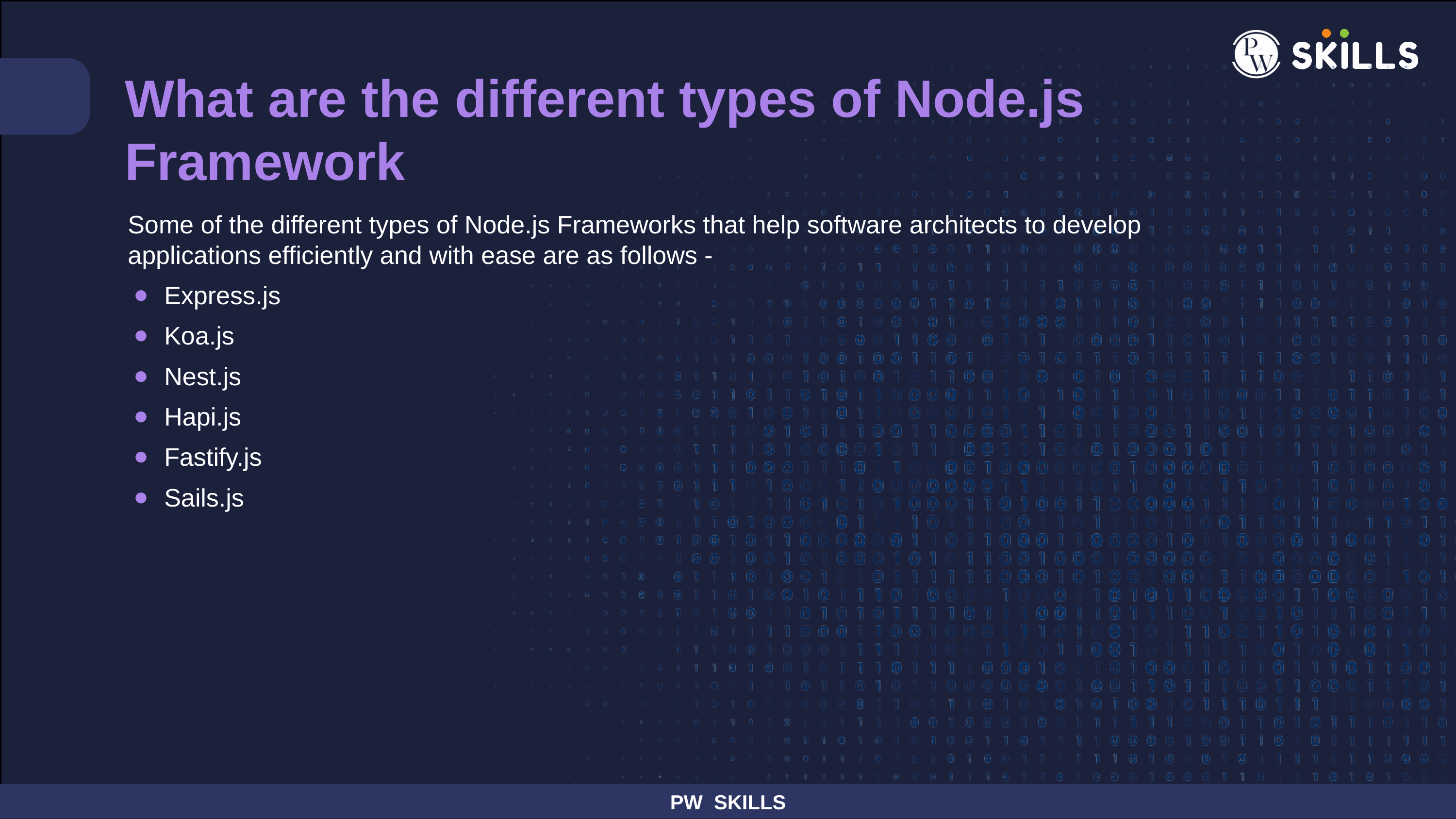

What are the different types of Node.js Framework
Some of the different types of Node.js Frameworks that help software architects to develop applications efficiently and with ease are as follows -
Express.js
Koa.js
Nest.js
Hapi.js
Fastify.js
Sails.js